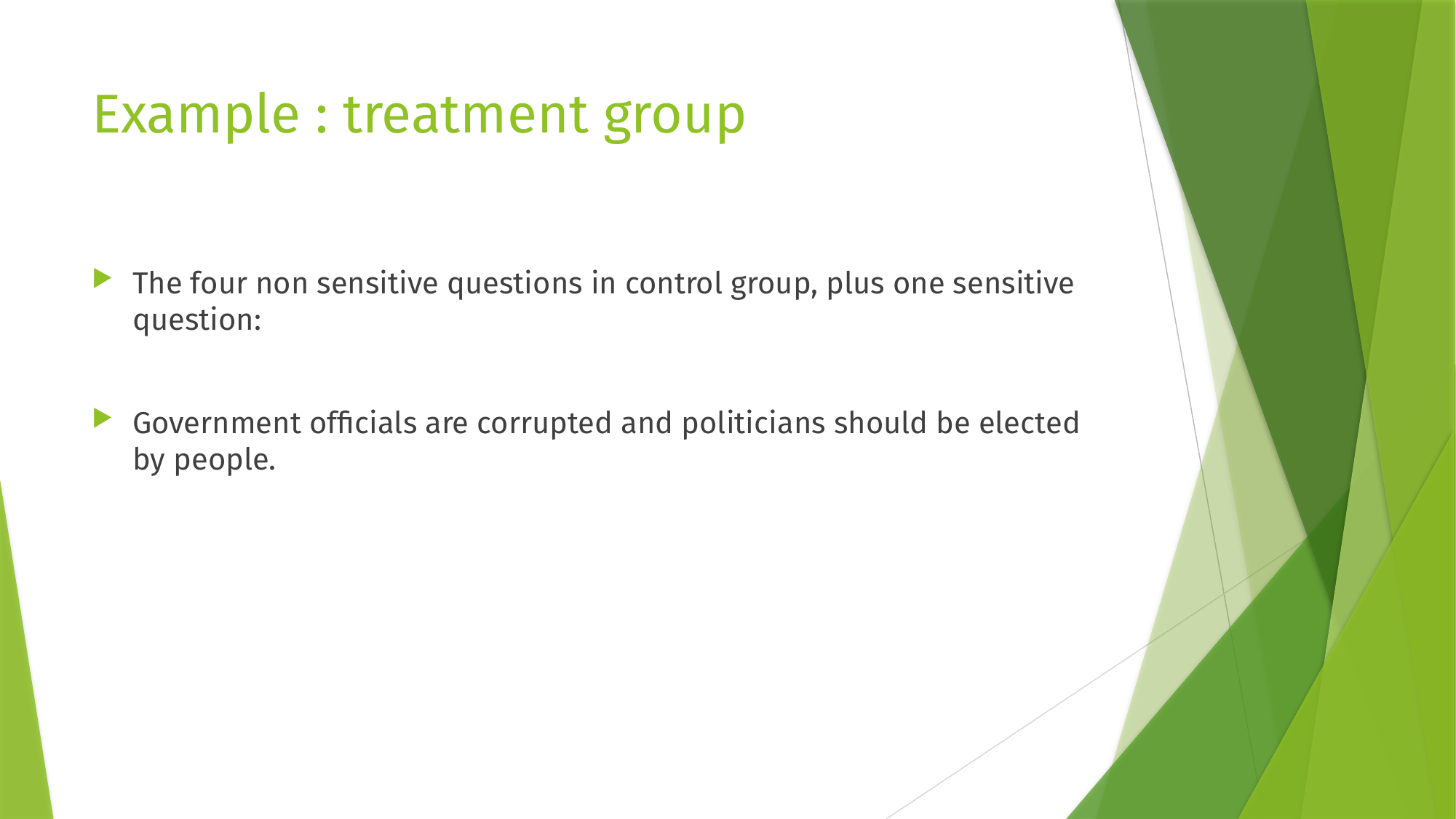

# Example : treatment group
The four non sensitive questions in control group, plus one sensitive question:

Government officials are corrupted and politicians should be elected by people.